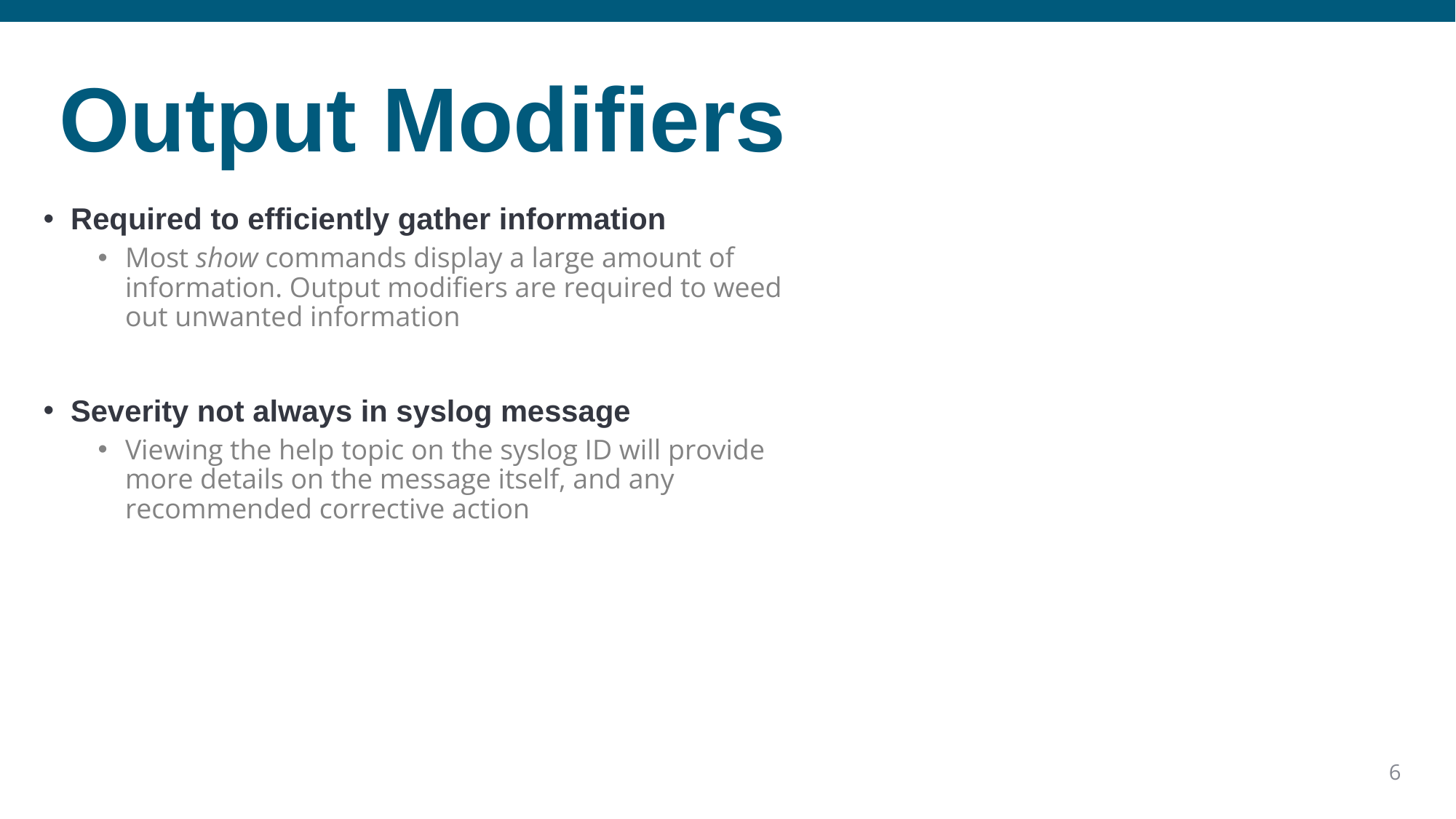

# Output Modifiers
Required to efficiently gather information
Most show commands display a large amount of information. Output modifiers are required to weed out unwanted information

Severity not always in syslog message
Viewing the help topic on the syslog ID will provide more details on the message itself, and any recommended corrective action